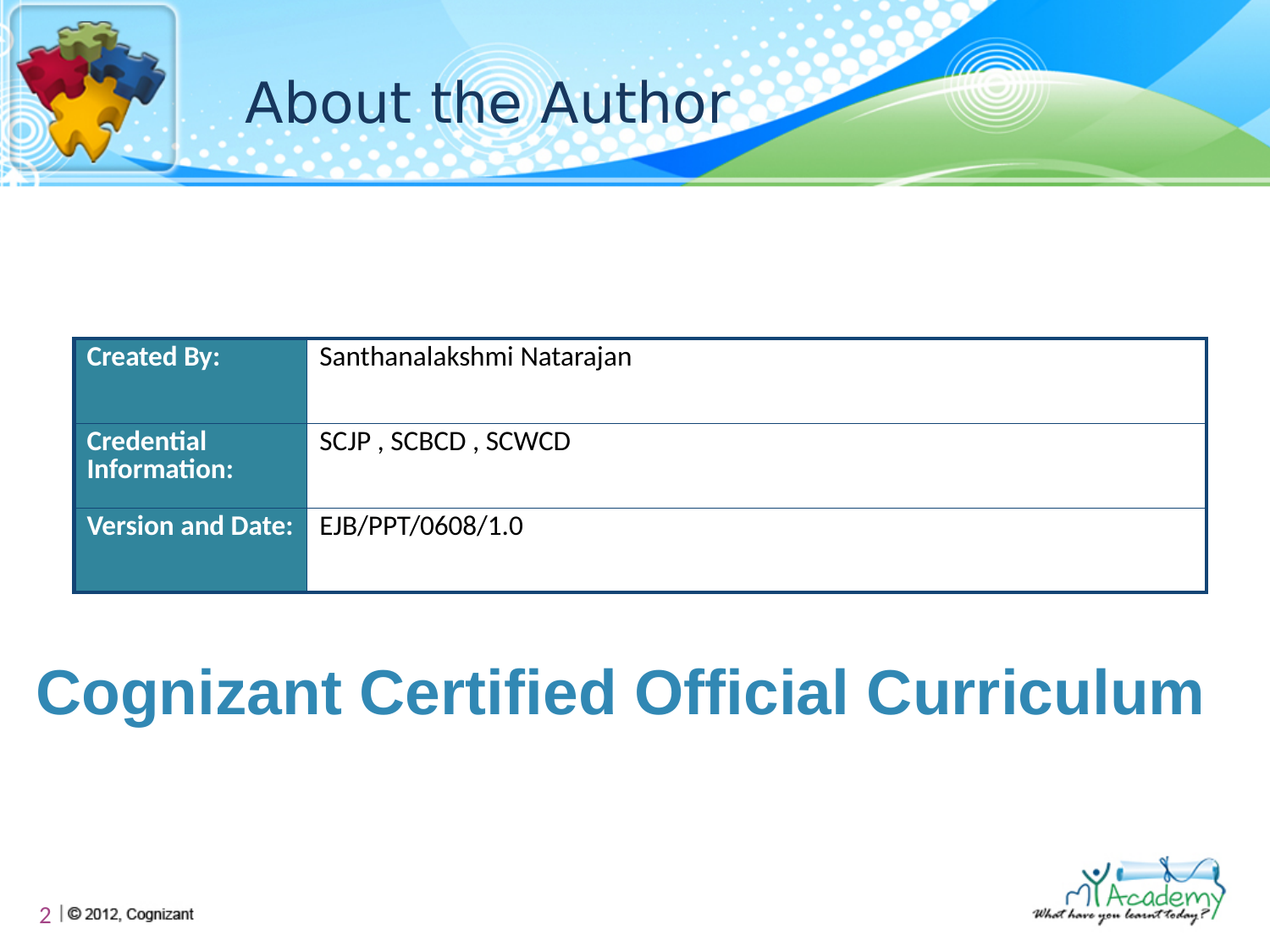

| Santhanalakshmi Natarajan |
| --- |
| SCJP , SCBCD , SCWCD |
| EJB/PPT/0608/1.0 |
2